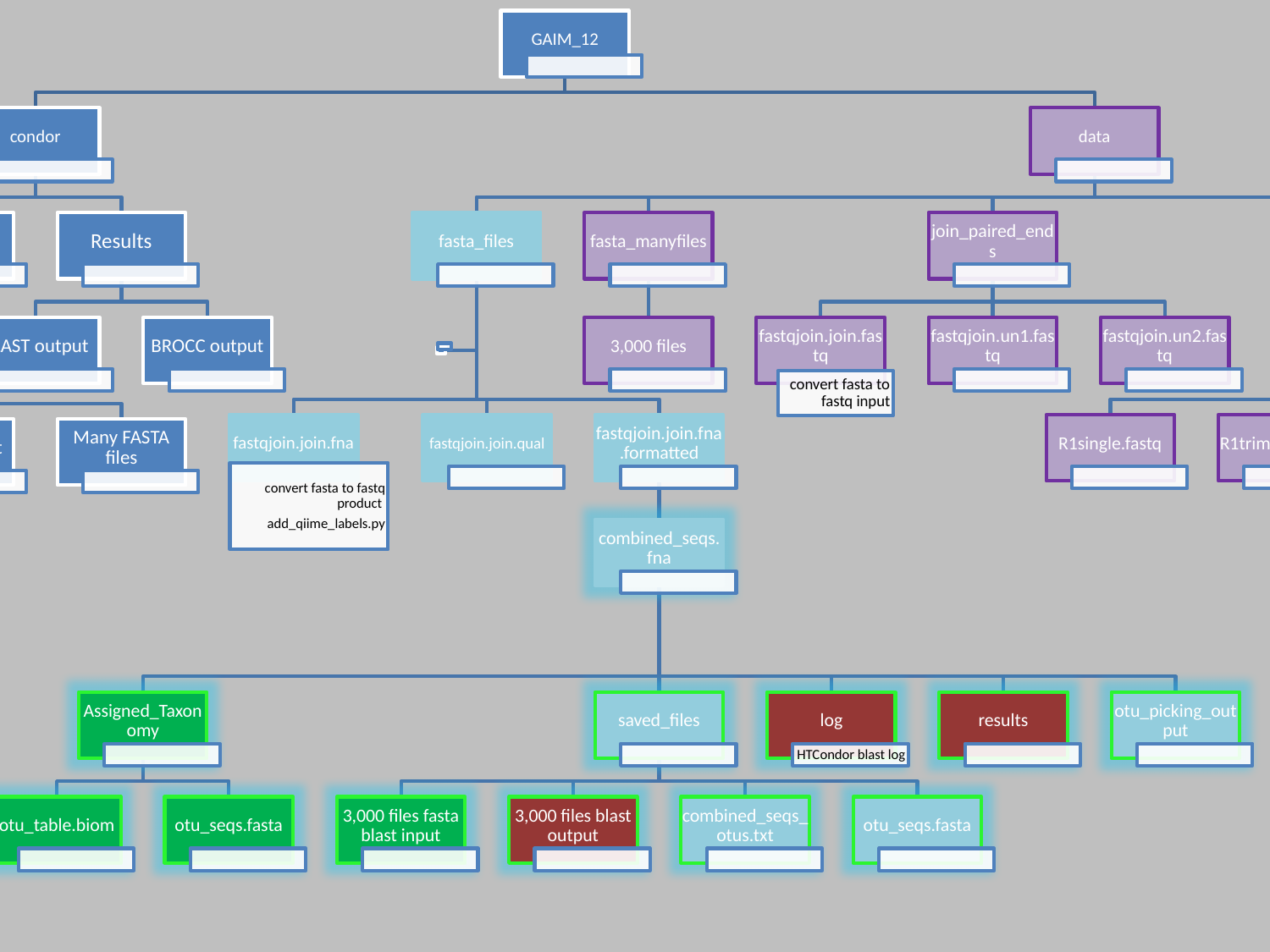

GAIM_12

condor

log

BROCC output

BLAST output

Many FASTA files

Results

BLAST output

BROCC output

data

fasta_files

fastqjoin.join.fna
convert fasta to fastq product
add_qiime_labels.py
fastqjoin.join.qual

fastqjoin.join.fna.formatted

combined_seqs.fna

Assigned_Taxonomy

otu_table.biom

otu_seqs.fasta

saved_files

3,000 files fasta blast input

3,000 files blast output

combined_seqs_otus.txt

otu_seqs.fasta

log
HTCondor blast log
results

otu_picking_output

fasta_manyfiles

3,000 files

join_paired_ends

fastqjoin.join.fastq
convert fasta to fastq input
fastqjoin.un1.fastq

fastqjoin.un2.fastq

Trimdata

R1single.fastq

R1trimmed.fastq

R2single.fastq

R2trimmed.fastq

fastQValidator

fastQValidator output

fastQC

fastQC output

BCL2FASTQ
FastQC
FastQValidator
Trimmomatic
Qiime  join paired ends
Qiime  Convert fastq to fasta
Bash script Get rid of ‘N’
Qiime Validate mapping file
Qiime add_qiime_labels.py
Python split_fasta.py
Python taxonomy_assignment_BLAST.py

taxonomy_assignment_BLAST.py group_0.fasta NONE NONE
copy the otu_seqs.fasta and otus.txt file and run blast
BLAST outfmt 6
Concatenate BLAST
taxonomy_assignment_BLAST.py
taxonomy_assignment_BLAST.py
summarize_taxa_through_plots.py